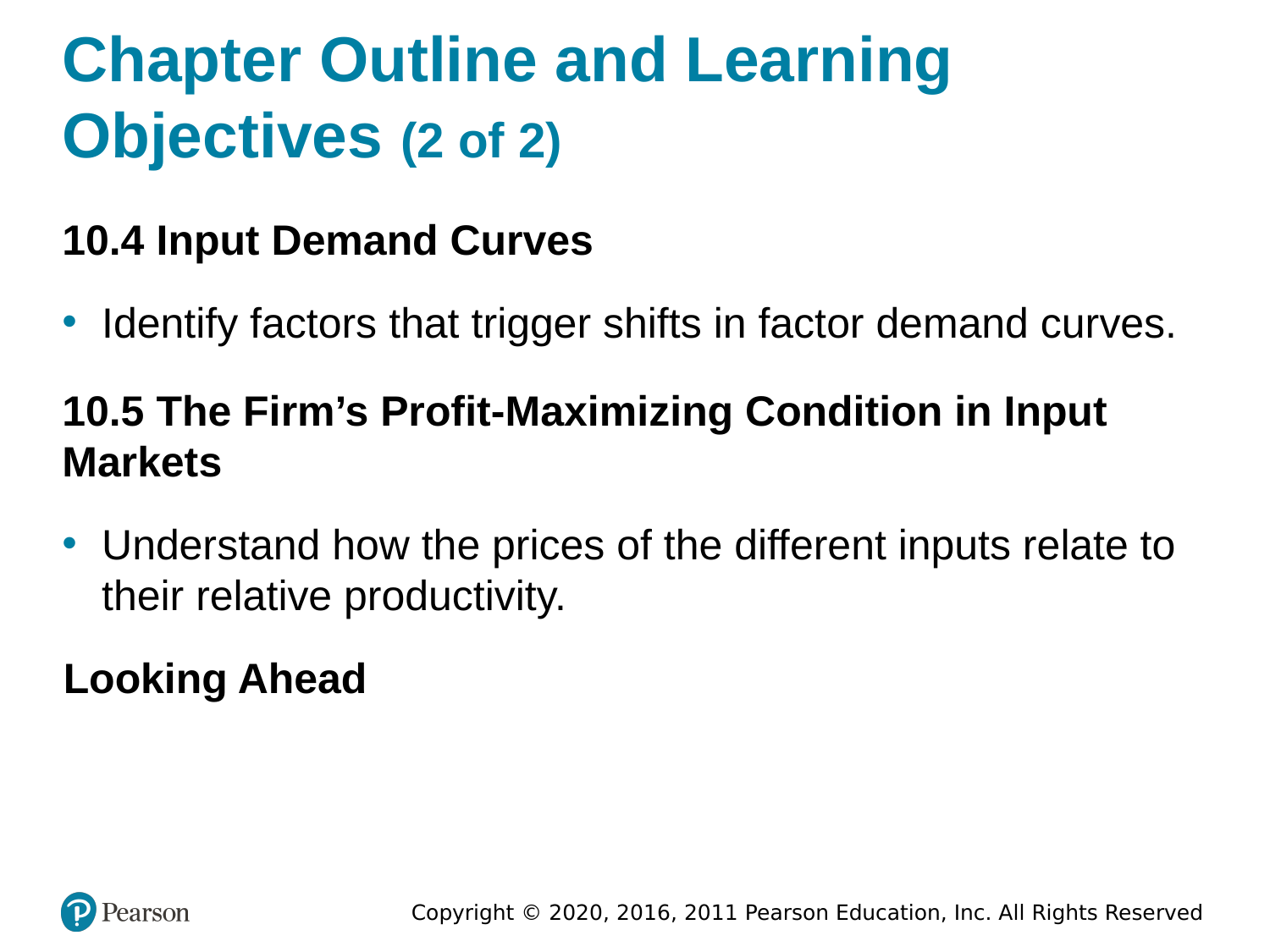

# Chapter Outline and Learning Objectives (2 of 2)
10.4 Input Demand Curves
Identify factors that trigger shifts in factor demand curves.
10.5 The Firm’s Profit-Maximizing Condition in Input Markets
Understand how the prices of the different inputs relate to their relative productivity.
Looking Ahead